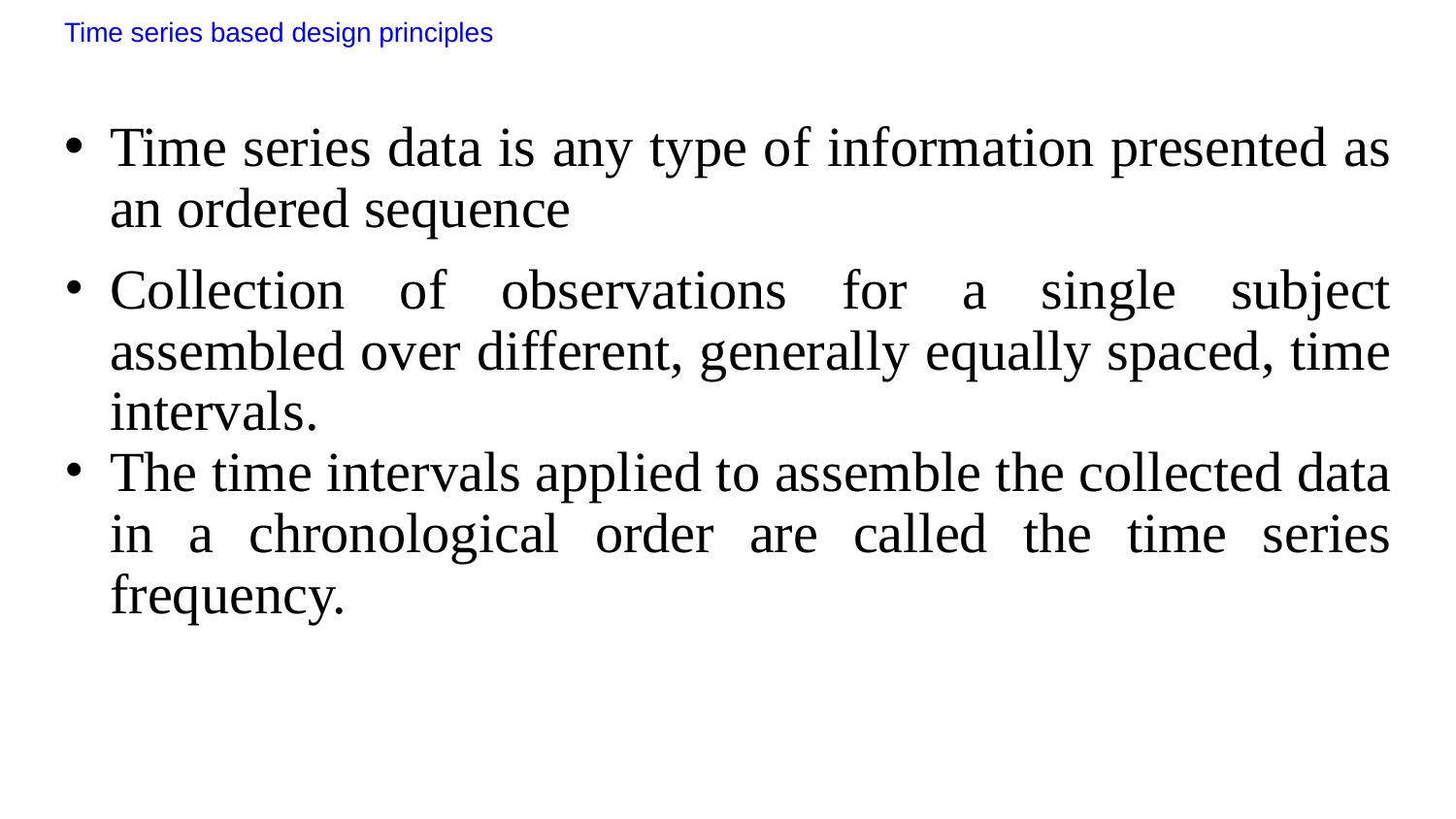

# Time series based design principles
Time series data is any type of information presented as an ordered sequence
Collection of observations for a single subject assembled over different, generally equally spaced, time intervals.
The time intervals applied to assemble the collected data in a chronological order are called the time series frequency.